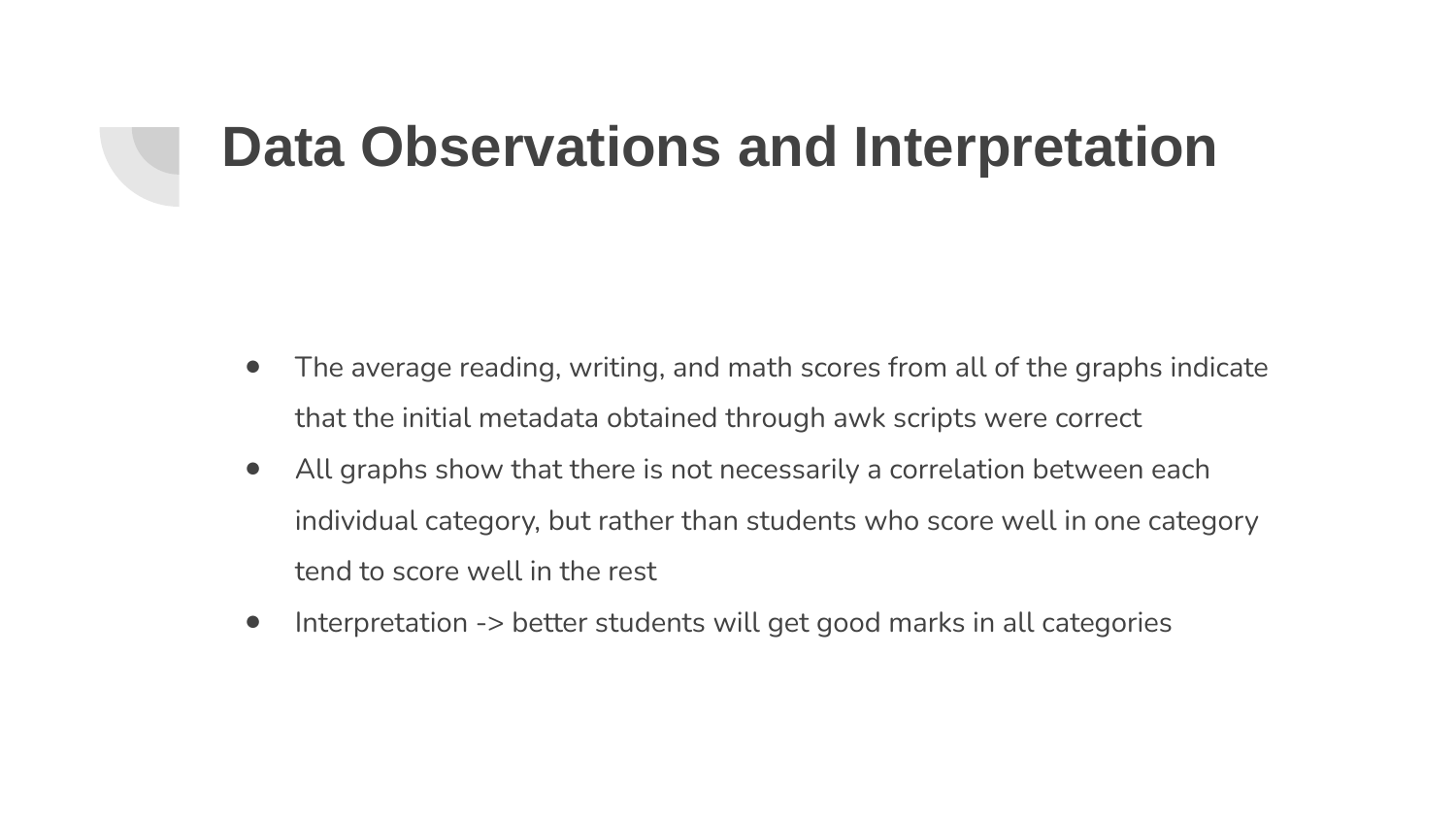

# Data Observations and Interpretation
The average reading, writing, and math scores from all of the graphs indicate that the initial metadata obtained through awk scripts were correct
All graphs show that there is not necessarily a correlation between each individual category, but rather than students who score well in one category tend to score well in the rest
Interpretation -> better students will get good marks in all categories